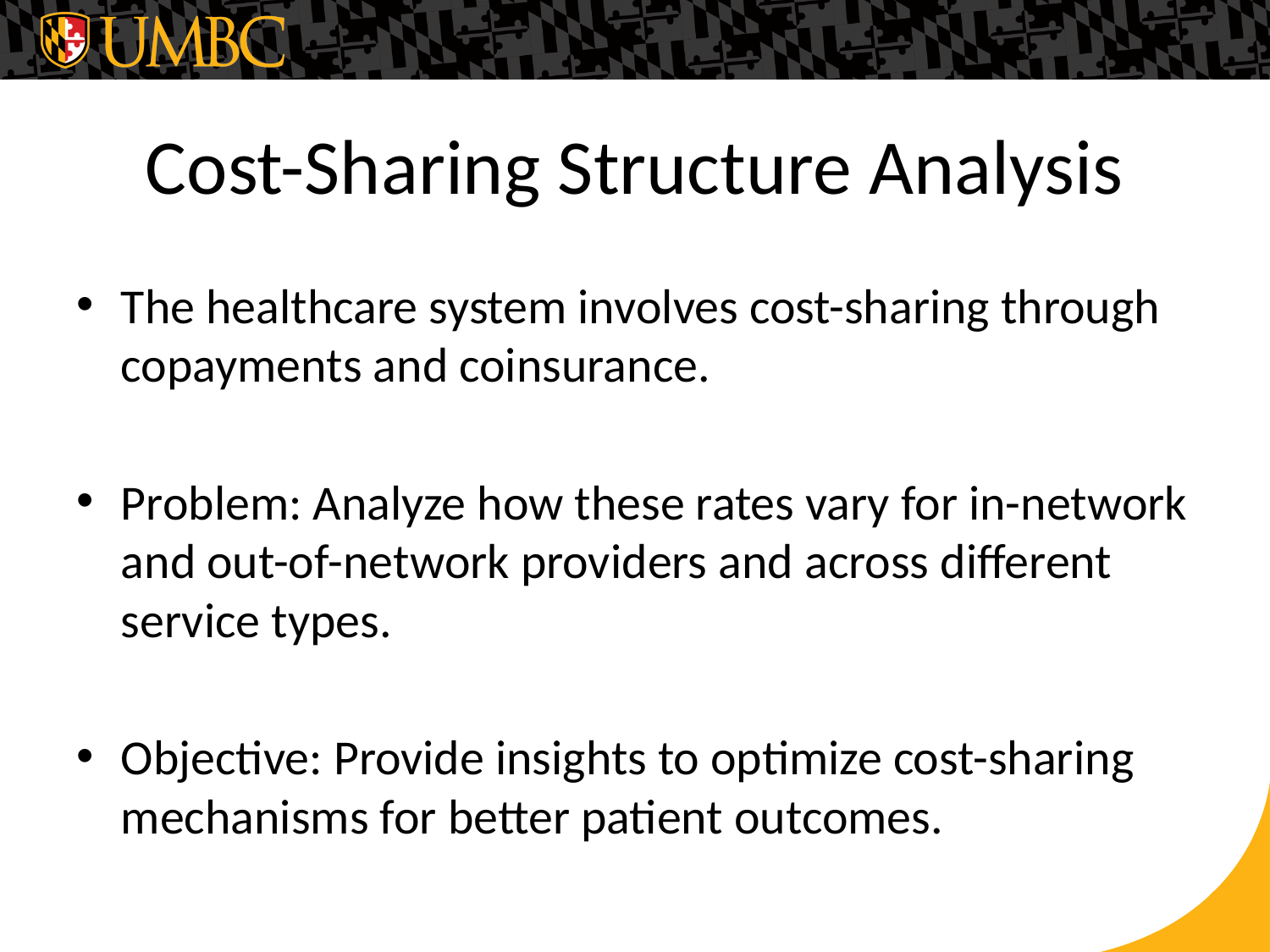

# Cost-Sharing Structure Analysis
The healthcare system involves cost-sharing through copayments and coinsurance.

Problem: Analyze how these rates vary for in-network and out-of-network providers and across different service types.

Objective: Provide insights to optimize cost-sharing mechanisms for better patient outcomes.